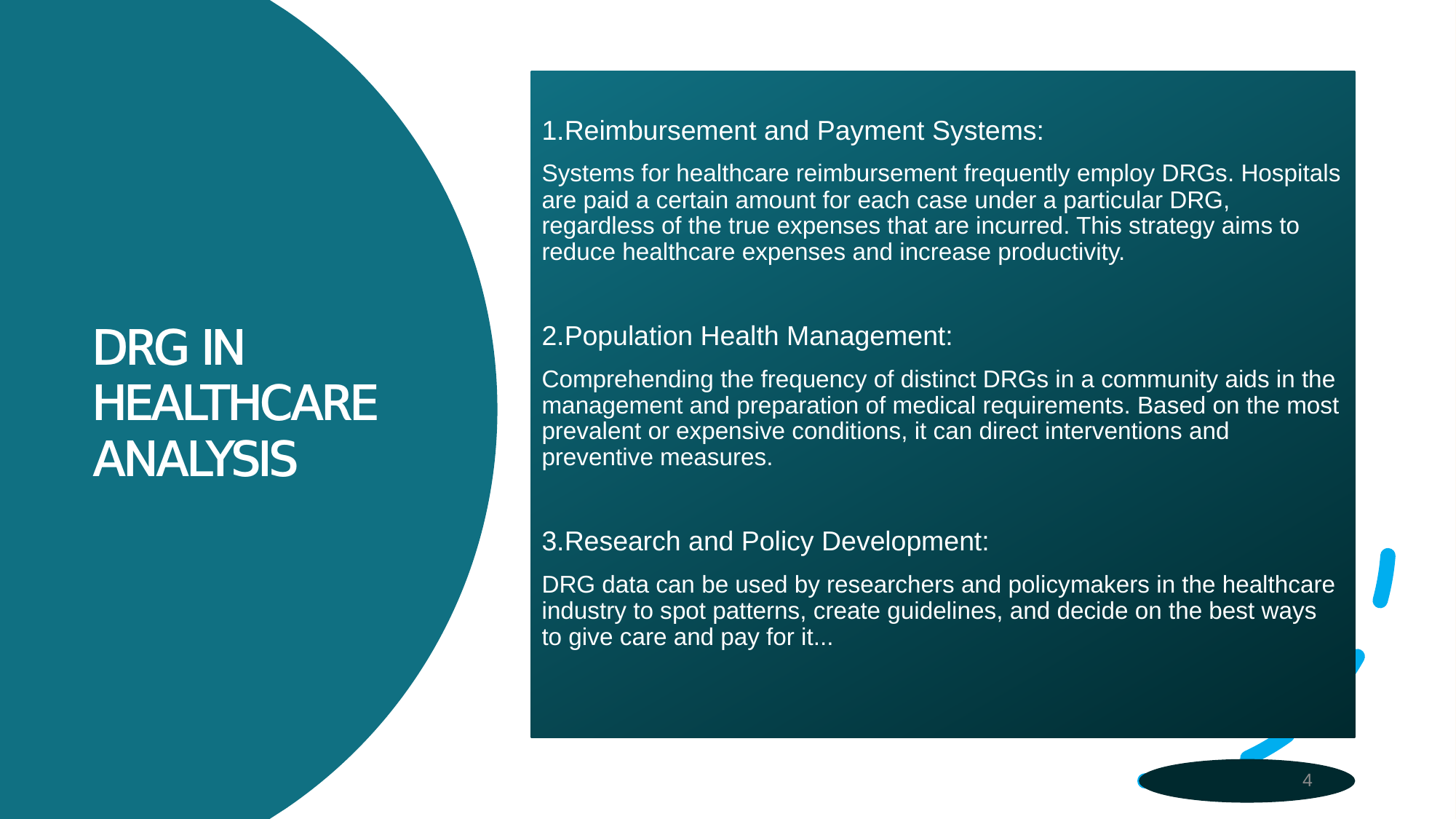

1.Reimbursement and Payment Systems:
Systems for healthcare reimbursement frequently employ DRGs. Hospitals are paid a certain amount for each case under a particular DRG, regardless of the true expenses that are incurred. This strategy aims to reduce healthcare expenses and increase productivity.

2.Population Health Management:
Comprehending the frequency of distinct DRGs in a community aids in the management and preparation of medical requirements. Based on the most prevalent or expensive conditions, it can direct interventions and preventive measures.

3.Research and Policy Development:
DRG data can be used by researchers and policymakers in the healthcare industry to spot patterns, create guidelines, and decide on the best ways to give care and pay for it...

# Drg IN HEALthcare analysis

4